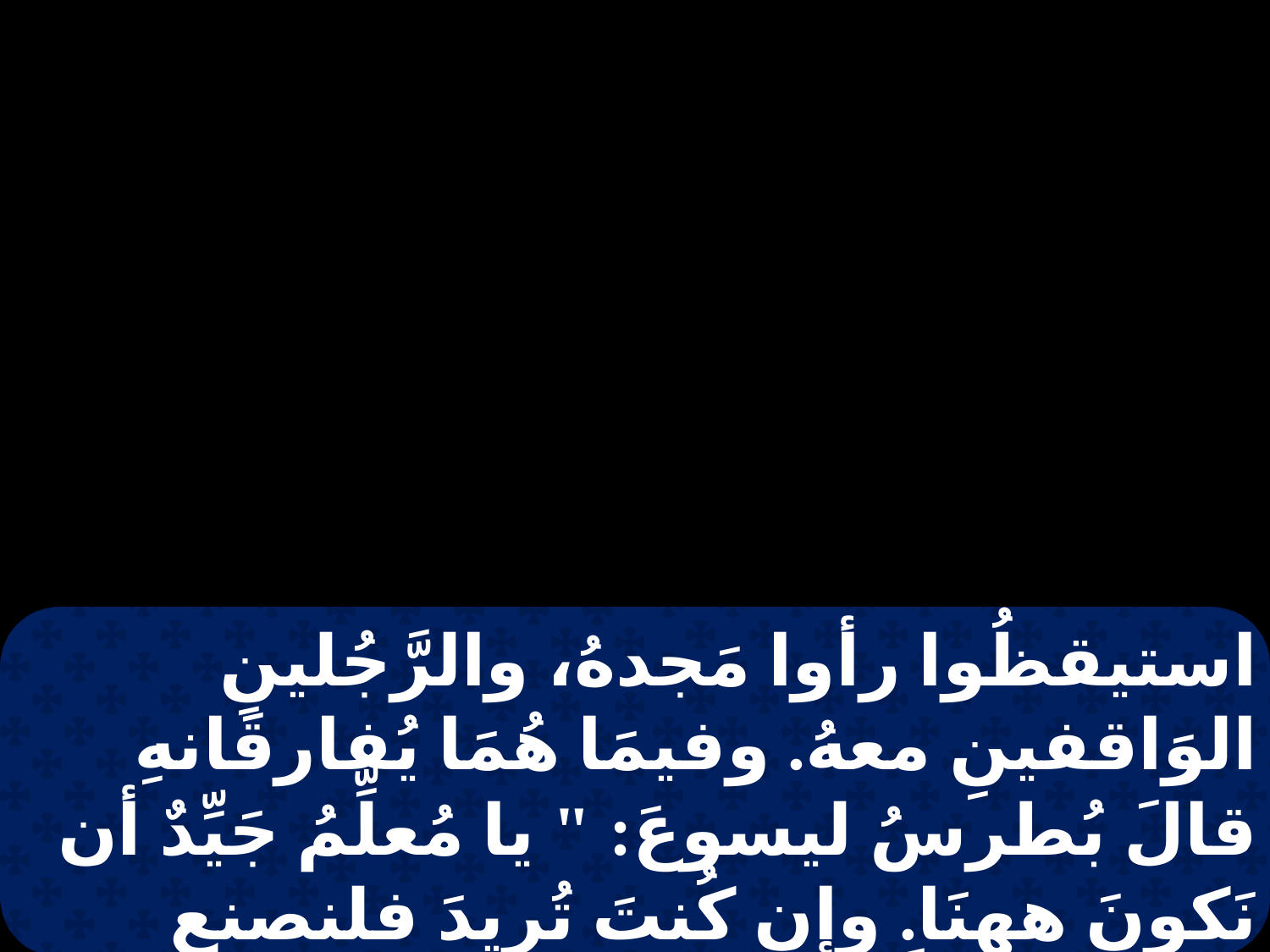

استيقظُوا رأوا مَجدهُ، والرَّجُلينِ الوَاقفينِ معهُ. وفيمَا هُمَا يُفارقَانهِ قالَ بُطرسُ ليسوعَ: " يا مُعلِّمُ جَيِّدٌ أن نَكونَ ههنَا. وإن كُنتَ تُريدَ فلنصنع ثلاثَ مظالَّ: لكَ واحدةً، ولموسى واحدةً، ولإيليَّا واحدةً". وهو لا يعلمُ ما يقولُ.